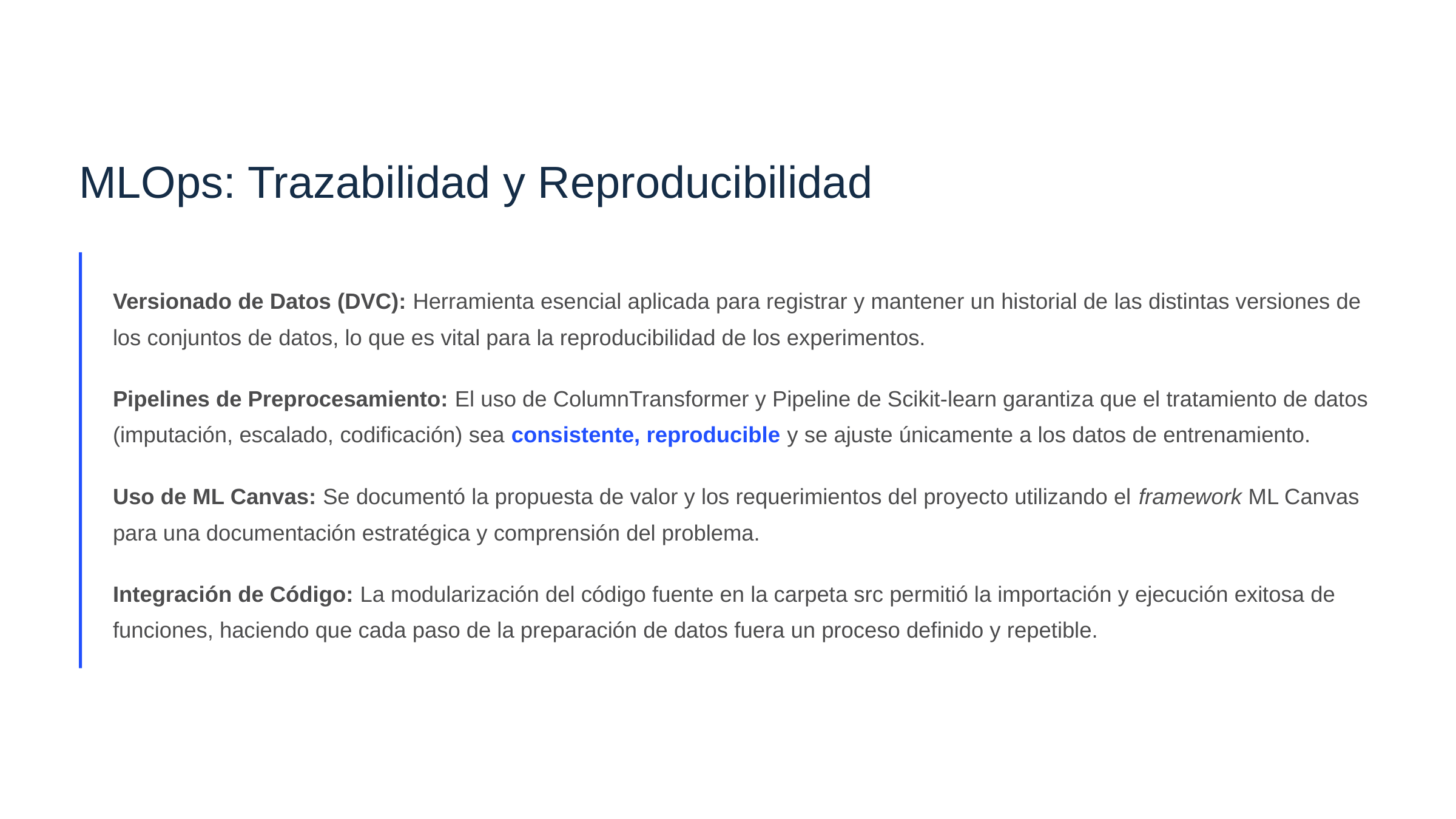

MLOps: Trazabilidad y Reproducibilidad

Versionado de Datos (DVC): Herramienta esencial aplicada para registrar y mantener un historial de las distintas versiones de los conjuntos de datos, lo que es vital para la reproducibilidad de los experimentos.
Pipelines de Preprocesamiento: El uso de ColumnTransformer y Pipeline de Scikit-learn garantiza que el tratamiento de datos (imputación, escalado, codificación) sea consistente, reproducible y se ajuste únicamente a los datos de entrenamiento.
Uso de ML Canvas: Se documentó la propuesta de valor y los requerimientos del proyecto utilizando el framework ML Canvas para una documentación estratégica y comprensión del problema.
Integración de Código: La modularización del código fuente en la carpeta src permitió la importación y ejecución exitosa de funciones, haciendo que cada paso de la preparación de datos fuera un proceso definido y repetible.